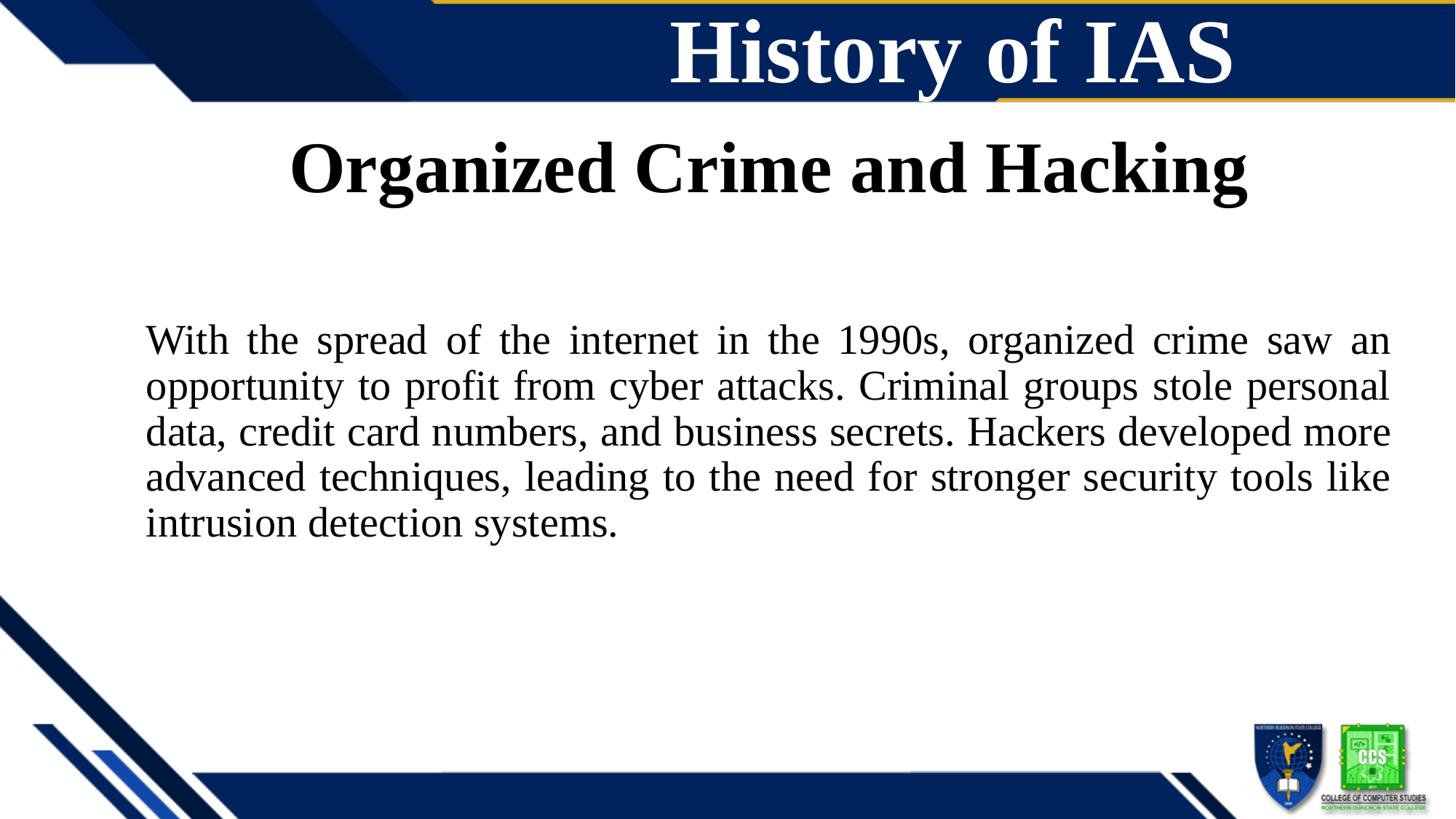

# History of IAS
Organized Crime and Hacking

With the spread of the internet in the 1990s, organized crime saw an opportunity to profit from cyber attacks. Criminal groups stole personal data, credit card numbers, and business secrets. Hackers developed more advanced techniques, leading to the need for stronger security tools like intrusion detection systems.